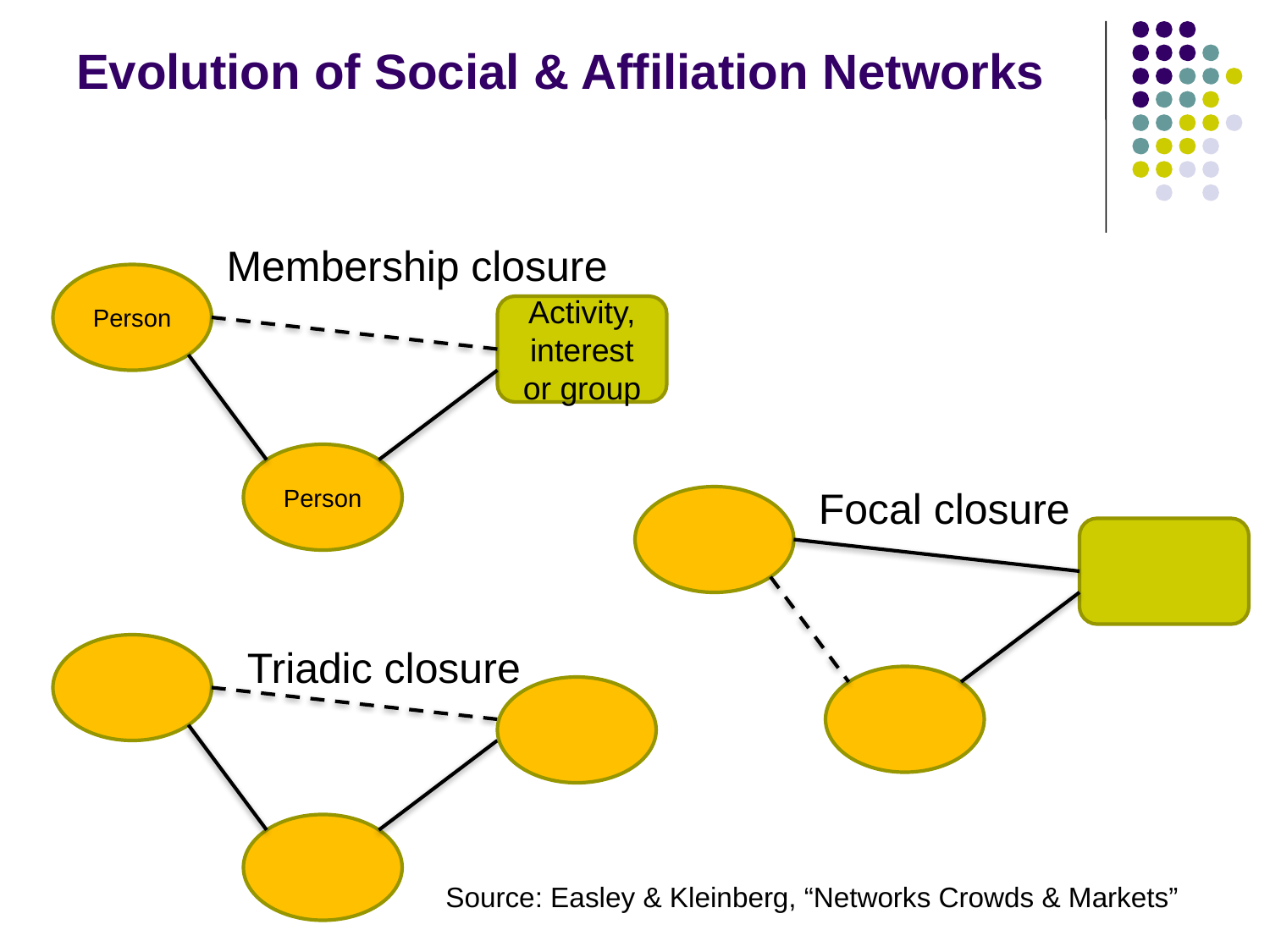

# Evolution of Social & Affiliation Networks
Membership closure
Person
Activity, interest or group
Person
Focal closure

Triadic closure

Source: Easley & Kleinberg, “Networks Crowds & Markets”